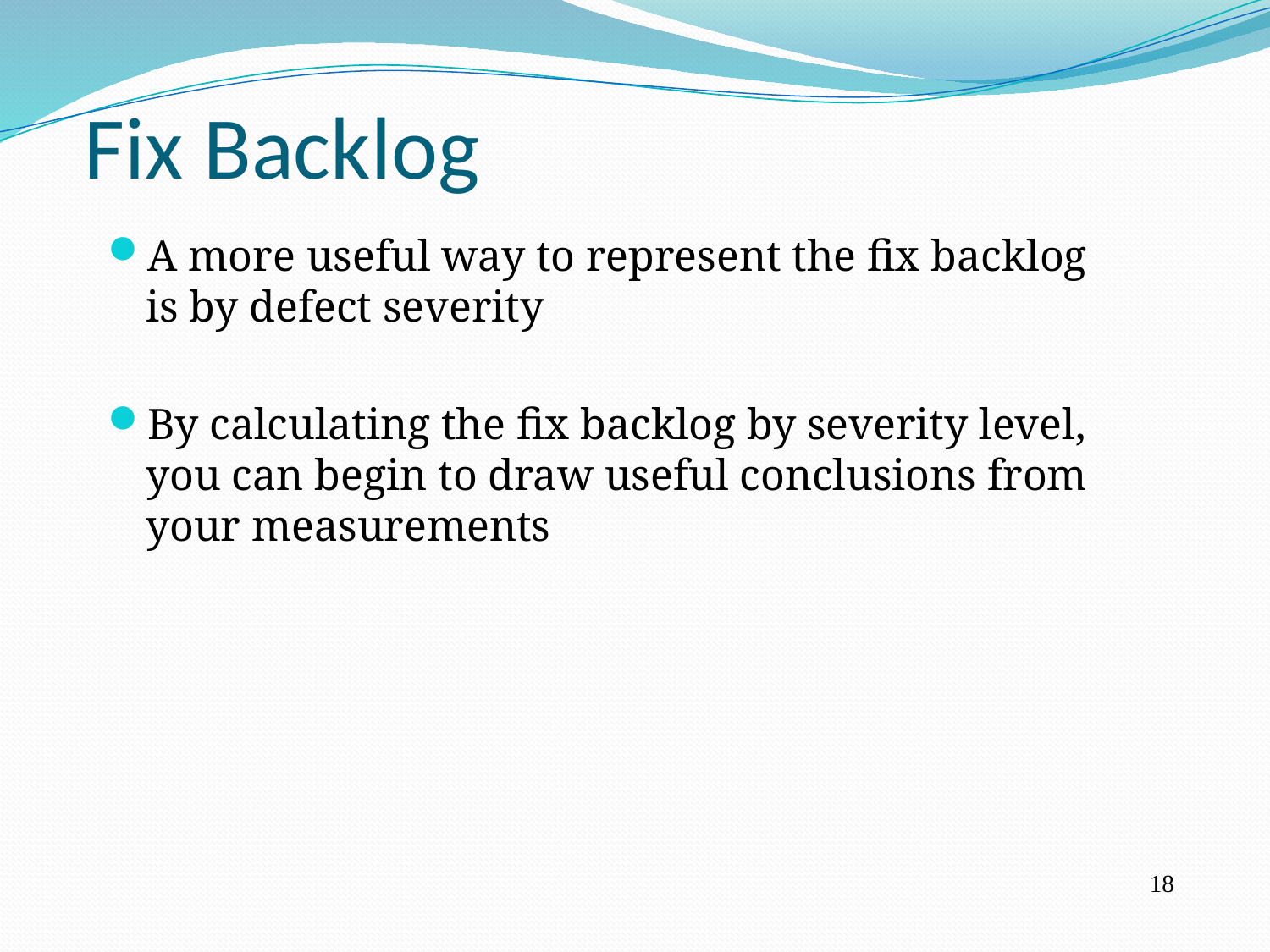

Fix Backlog
A more useful way to represent the fix backlog is by defect severity

By calculating the fix backlog by severity level, you can begin to draw useful conclusions from your measurements

18